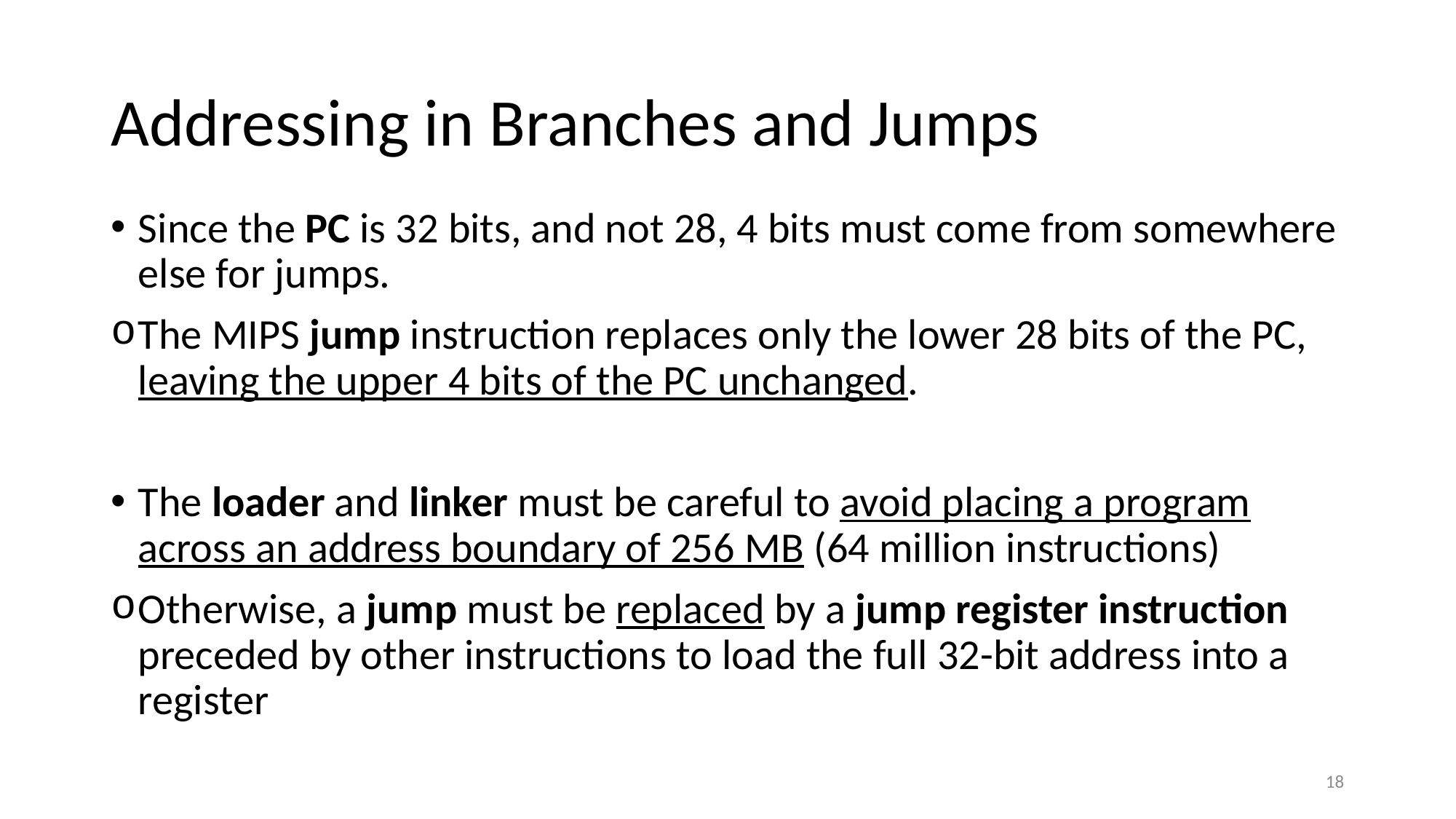

# Addressing in Branches and Jumps
Since the PC is 32 bits, and not 28, 4 bits must come from somewhere else for jumps.
The MIPS jump instruction replaces only the lower 28 bits of the PC, leaving the upper 4 bits of the PC unchanged.

The loader and linker must be careful to avoid placing a program across an address boundary of 256 MB (64 million instructions)
Otherwise, a jump must be replaced by a jump register instruction preceded by other instructions to load the full 32-bit address into a register
18